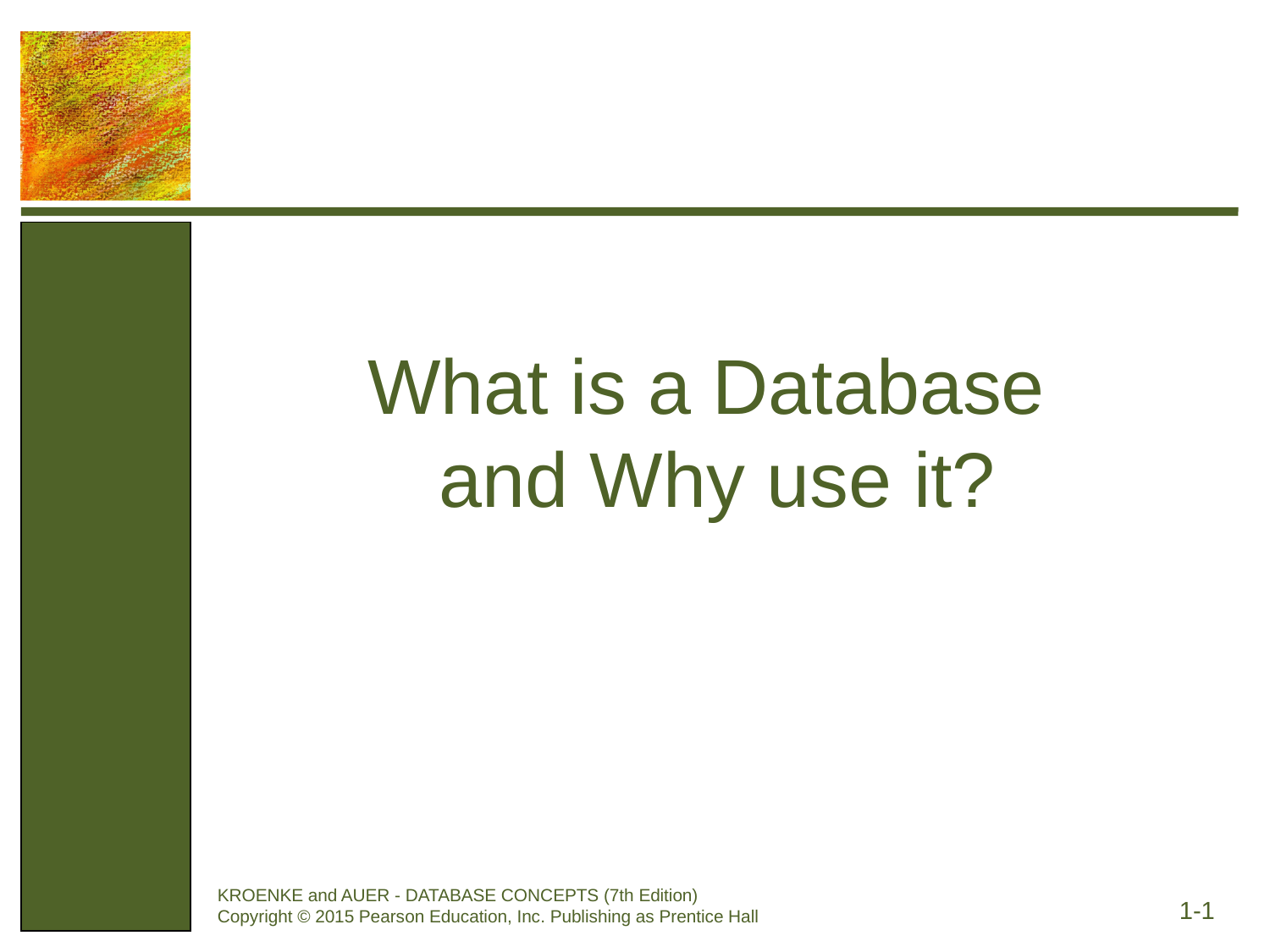

# What is a Database and Why use it?
KROENKE and AUER - DATABASE CONCEPTS (7th Edition)                                      Copyright © 2015 Pearson Education, Inc. Publishing as Prentice Hall
1-1